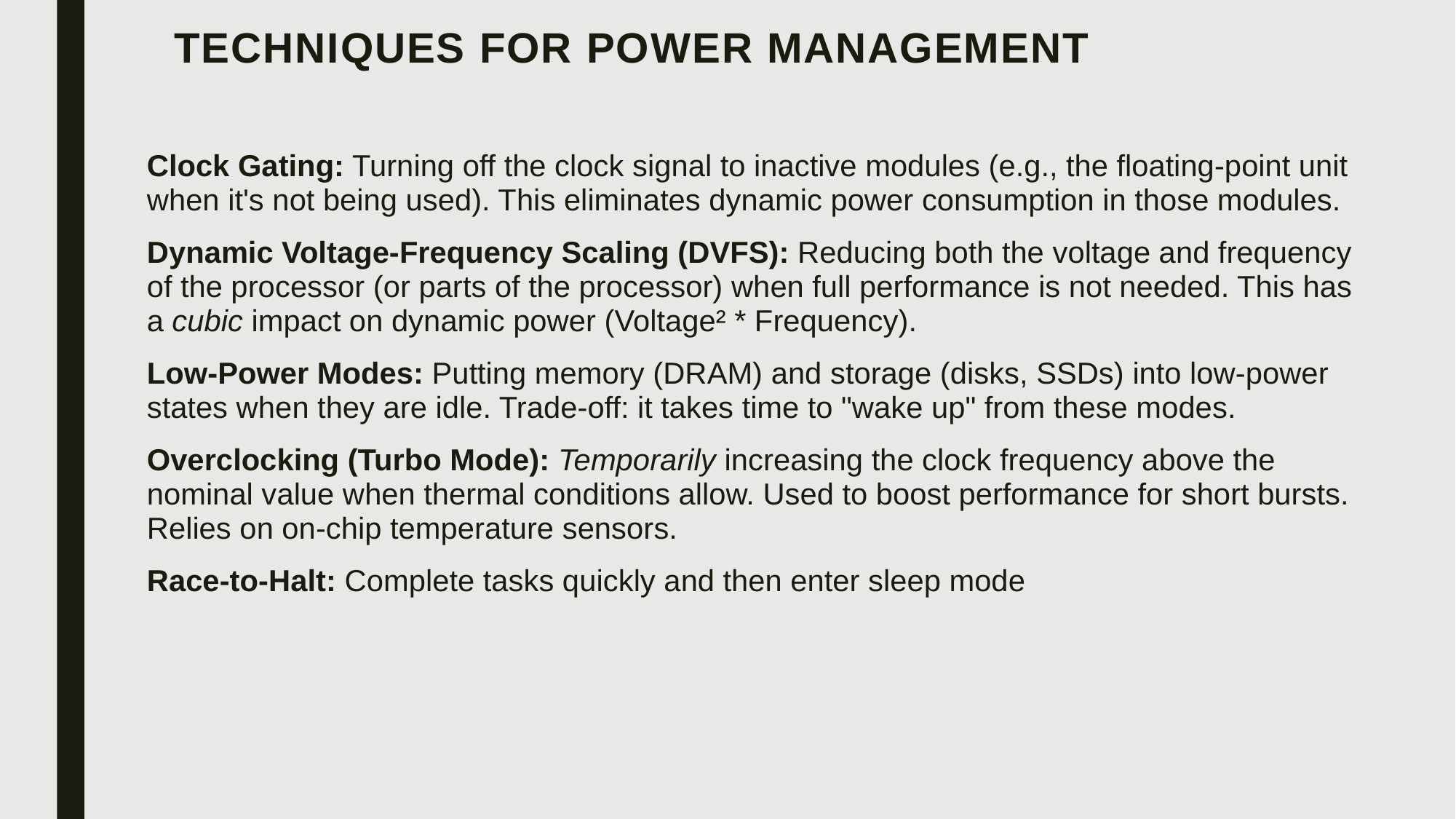

# Techniques for Power Management
Clock Gating: Turning off the clock signal to inactive modules (e.g., the floating-point unit when it's not being used). This eliminates dynamic power consumption in those modules.
Dynamic Voltage-Frequency Scaling (DVFS): Reducing both the voltage and frequency of the processor (or parts of the processor) when full performance is not needed. This has a cubic impact on dynamic power (Voltage² * Frequency).
Low-Power Modes: Putting memory (DRAM) and storage (disks, SSDs) into low-power states when they are idle. Trade-off: it takes time to "wake up" from these modes.
Overclocking (Turbo Mode): Temporarily increasing the clock frequency above the nominal value when thermal conditions allow. Used to boost performance for short bursts. Relies on on-chip temperature sensors.
Race-to-Halt: Complete tasks quickly and then enter sleep mode